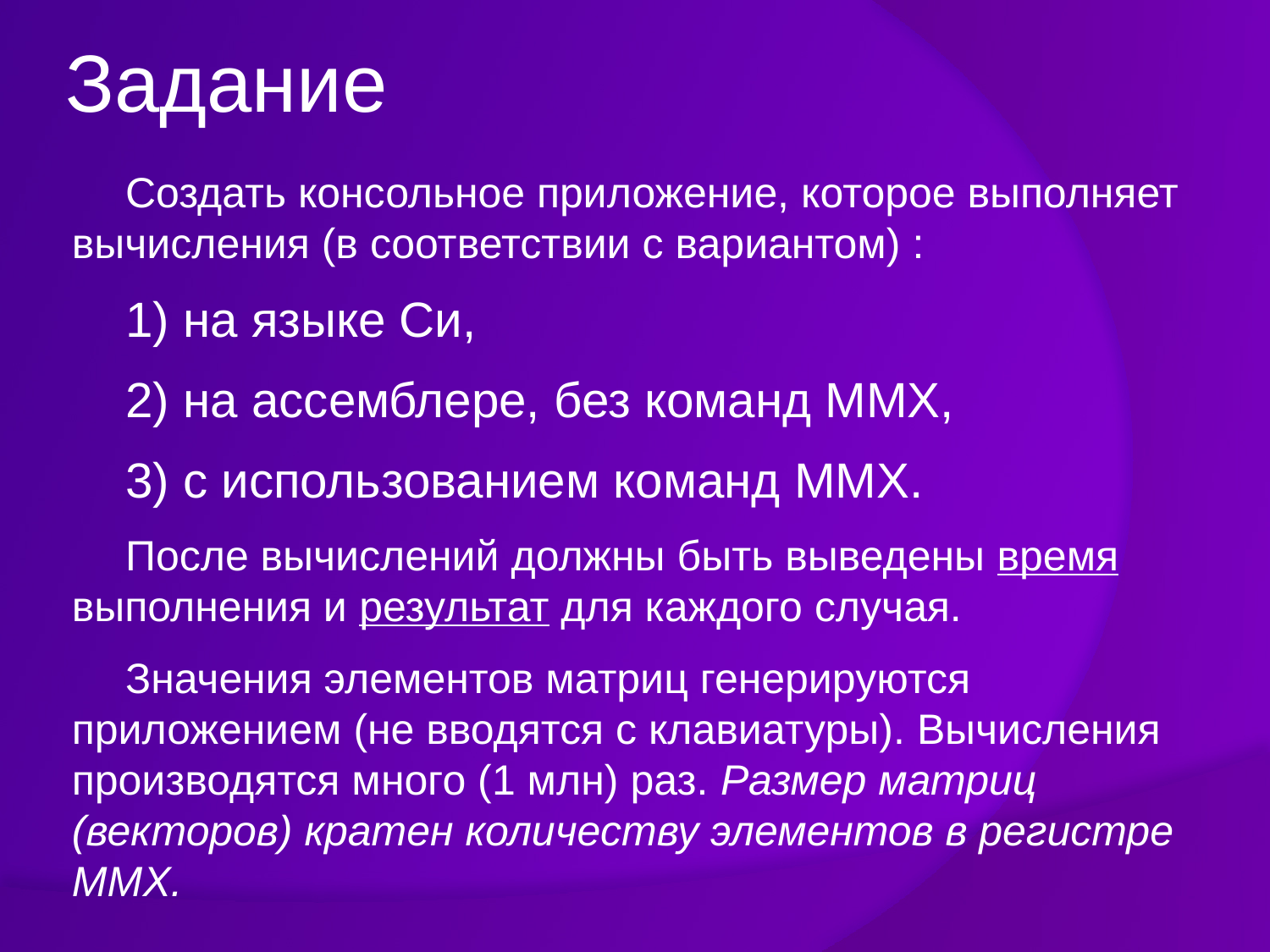

# Задание
Создать консольное приложение, которое выполняет вычисления (в соответствии с вариантом) :
1) на языке Си,
2) на ассемблере, без команд MMX,
3) с использованием команд MMX.
После вычислений должны быть выведены время выполнения и результат для каждого случая.
Значения элементов матриц генерируются приложением (не вводятся с клавиатуры). Вычисления производятся много (1 млн) раз. Размер матриц (векторов) кратен количеству элементов в регистре ММХ.